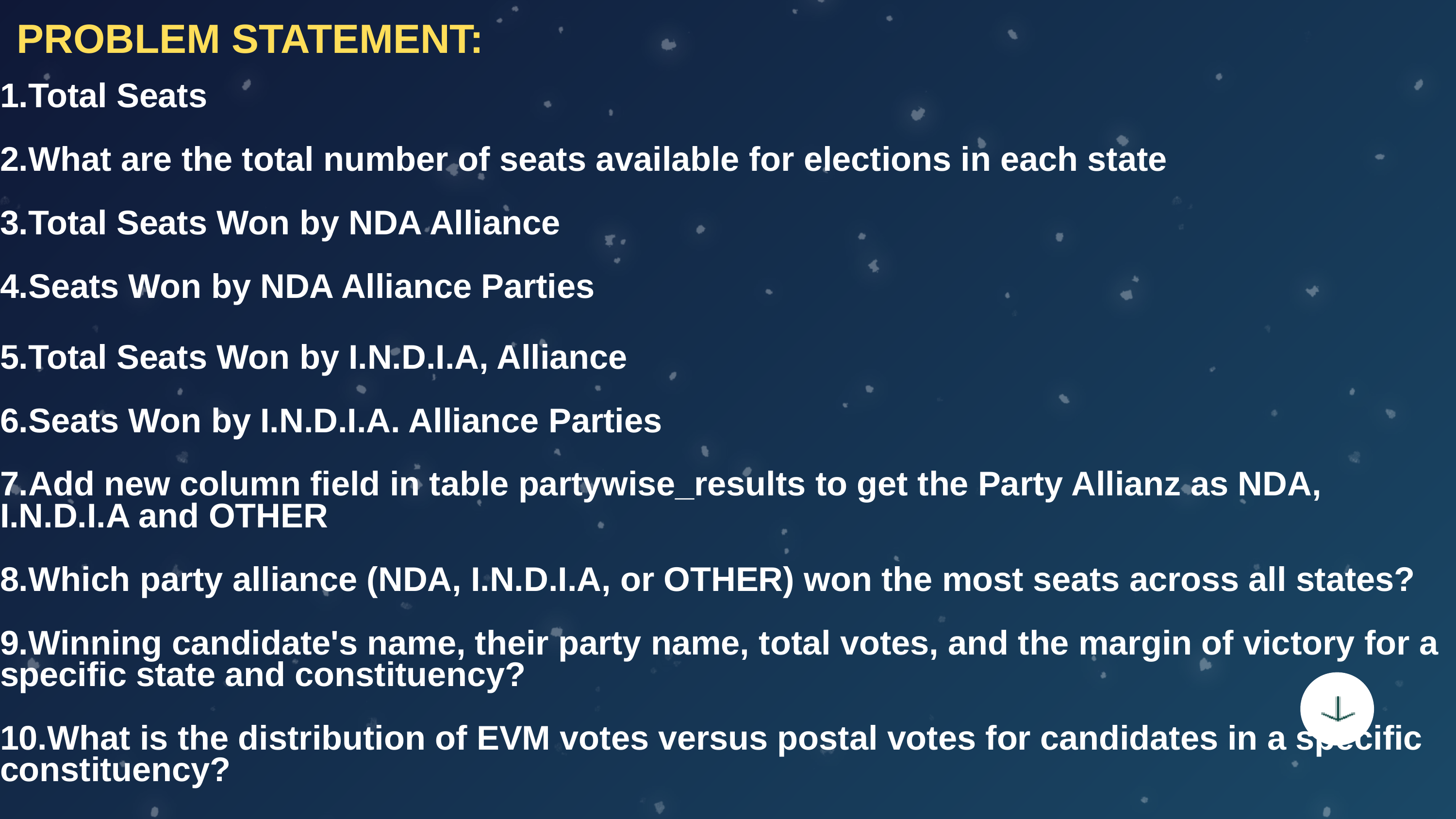

PROBLEM STATEMENT:

1.Total Seats

2.What are the total number of seats available for elections in each state

3.Total Seats Won by NDA Alliance

4.Seats Won by NDA Alliance Parties

5.Total Seats Won by I.N.D.I.A, Alliance

6.Seats Won by I.N.D.I.A. Alliance Parties

7.Add new column field in table partywise_results to get the Party Allianz as NDA, I.N.D.I.A and OTHER

8.Which party alliance (NDA, I.N.D.I.A, or OTHER) won the most seats across all states?

9.Winning candidate's name, their party name, total votes, and the margin of victory for a specific state and constituency?

10.What is the distribution of EVM votes versus postal votes for candidates in a specific constituency?